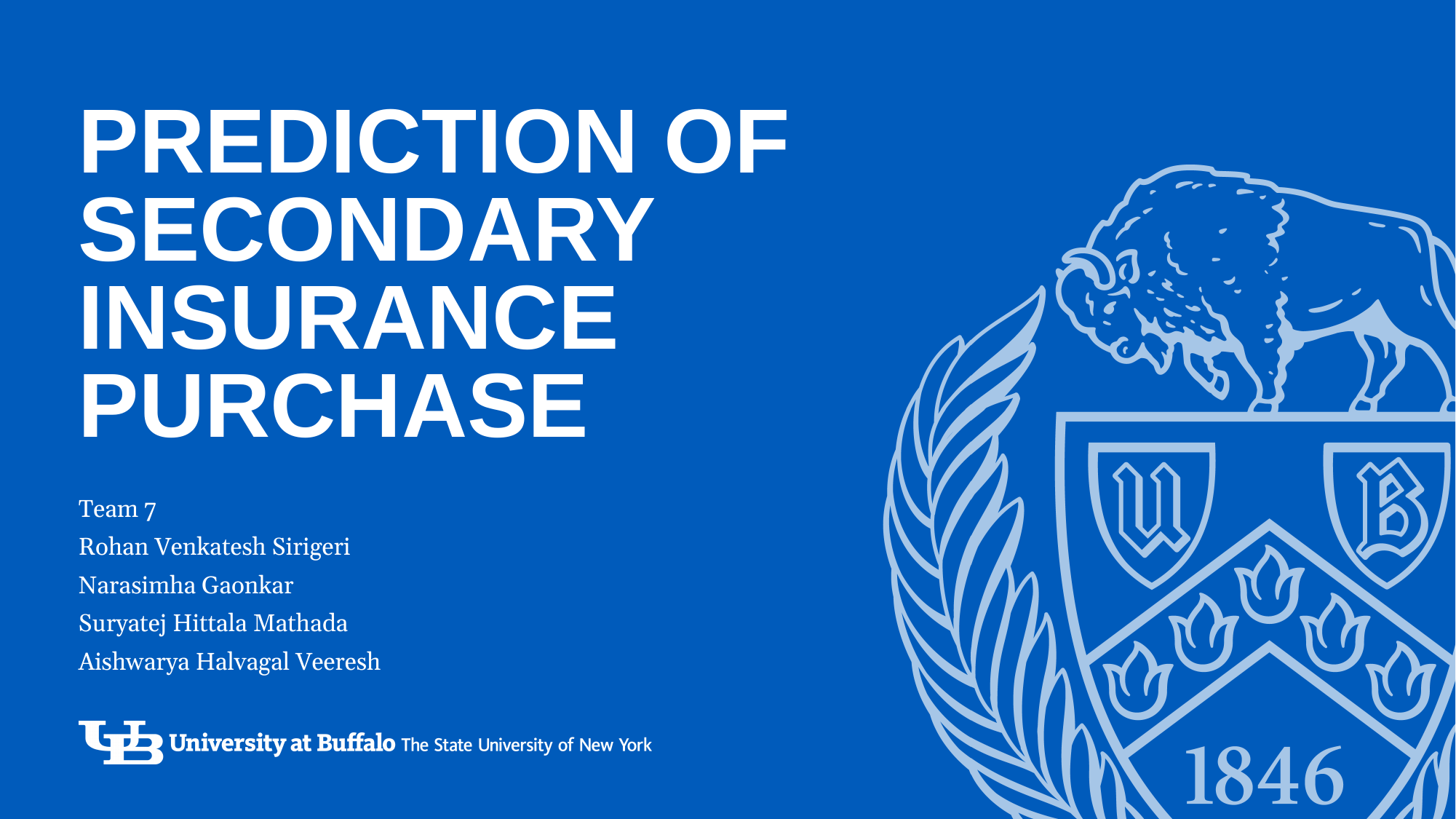

# PREDICTION OF SECONDARY INSURANCE PURCHASE
Team 7
Rohan Venkatesh Sirigeri
Narasimha Gaonkar
Suryatej Hittala Mathada
Aishwarya Halvagal Veeresh